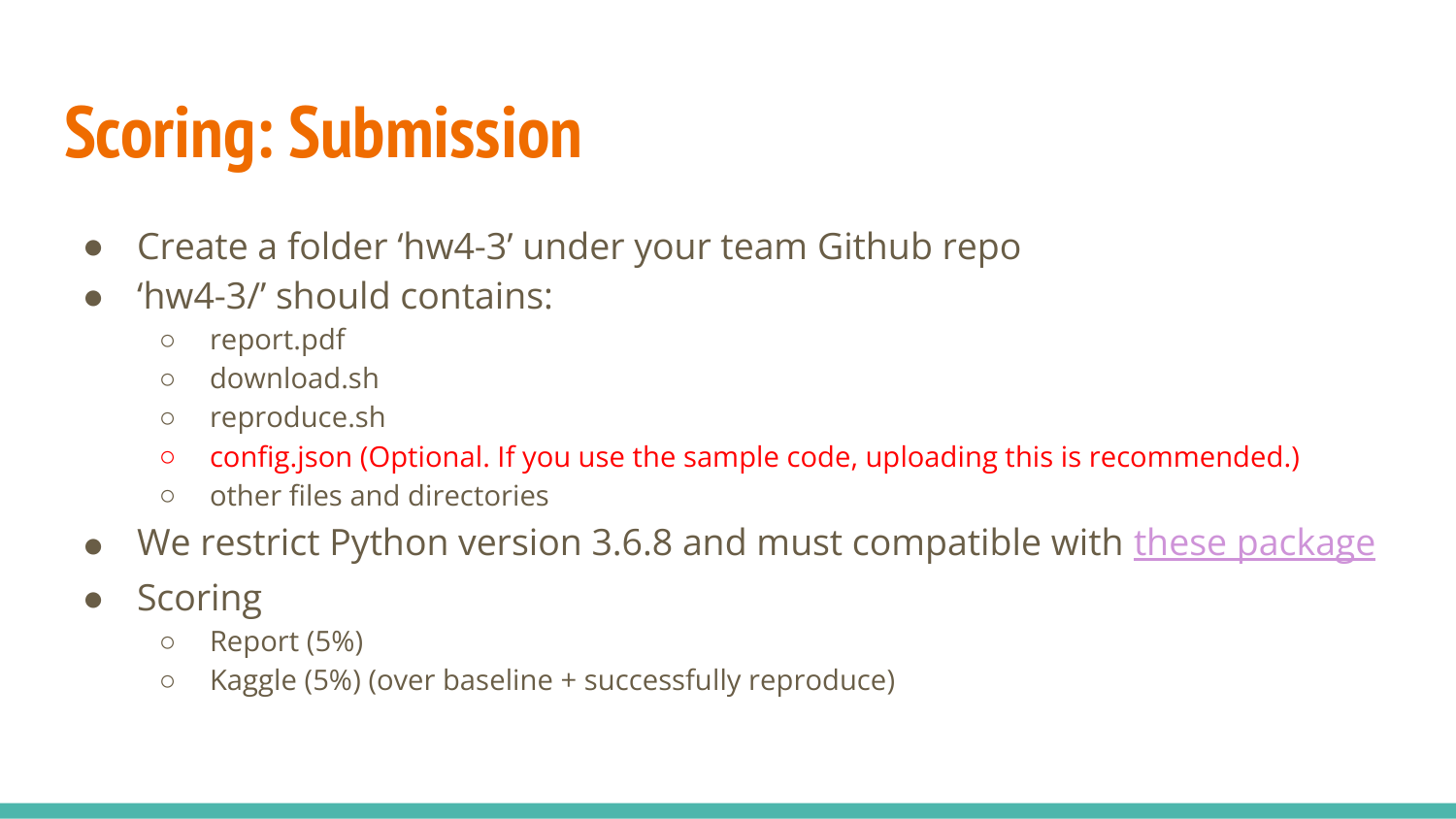

# Scoring: Submission
Create a folder ‘hw4-3’ under your team Github repo
‘hw4-3/’ should contains:
report.pdf
download.sh
reproduce.sh
config.json (Optional. If you use the sample code, uploading this is recommended.)
other files and directories
We restrict Python version 3.6.8 and must compatible with these package
Scoring
Report (5%)
Kaggle (5%) (over baseline + successfully reproduce)